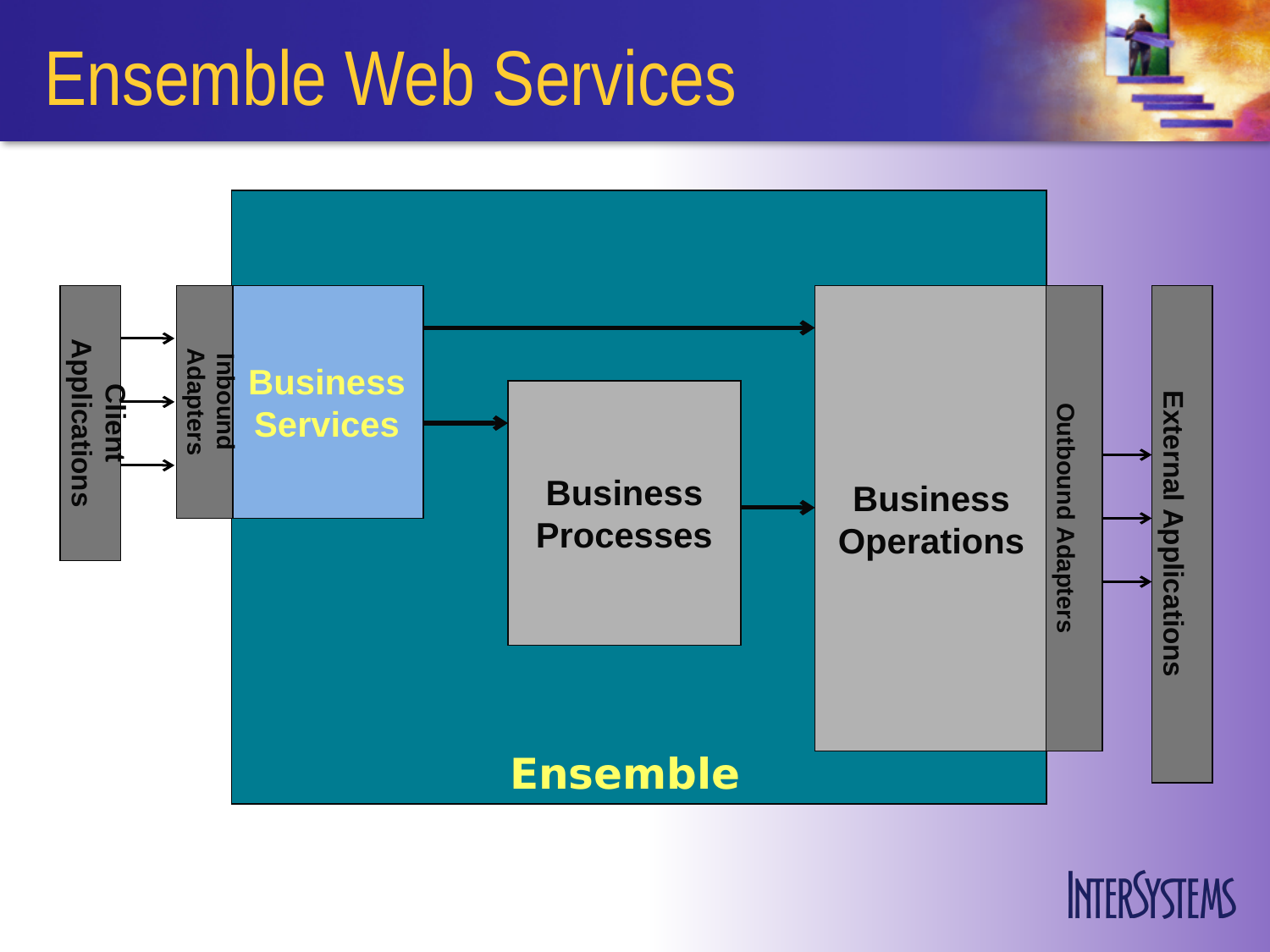

# Ensemble Web Services

Client Applications
Inbound Adapters
Business
Services
Business
Operations
Outbound Adapters
External Applications

Business
Processes

Ensemble